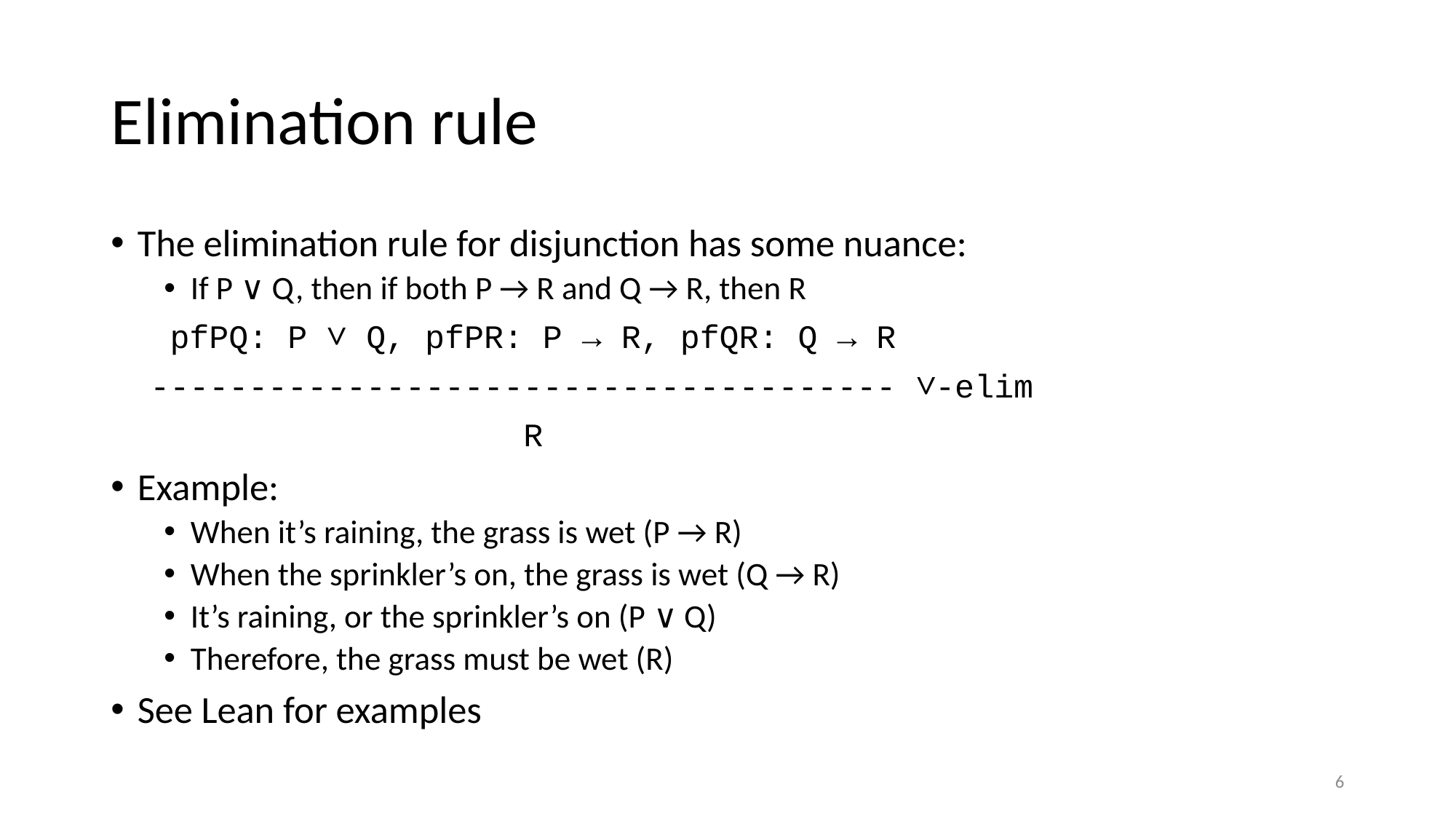

# Elimination rule
The elimination rule for disjunction has some nuance:
If P ∨ Q, then if both P → R and Q → R, then R
   pfPQ: P ∨ Q, pfPR: P → R, pfQR: Q → R
  -------------------------------------- ∨-elim
                     R
Example:
When it’s raining, the grass is wet (P → R)
When the sprinkler’s on, the grass is wet (Q → R)
It’s raining, or the sprinkler’s on (P ∨ Q)
Therefore, the grass must be wet (R)
See Lean for examples

6